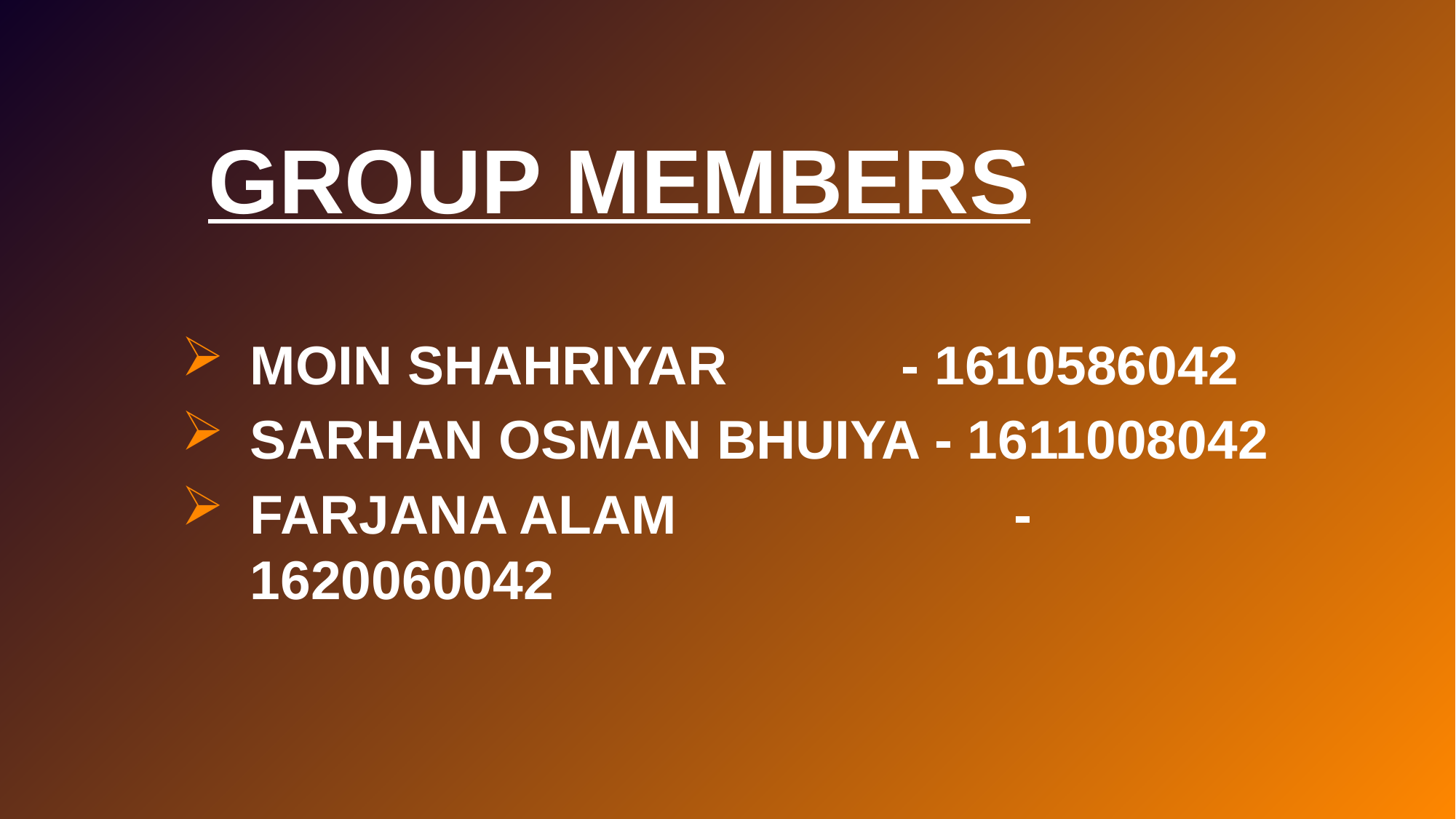

# GROUP MEMBERS
MOIN SHAHRIYAR	       - 1610586042
SARHAN OSMAN BHUIYA - 1611008042
FARJANA ALAM 			- 1620060042